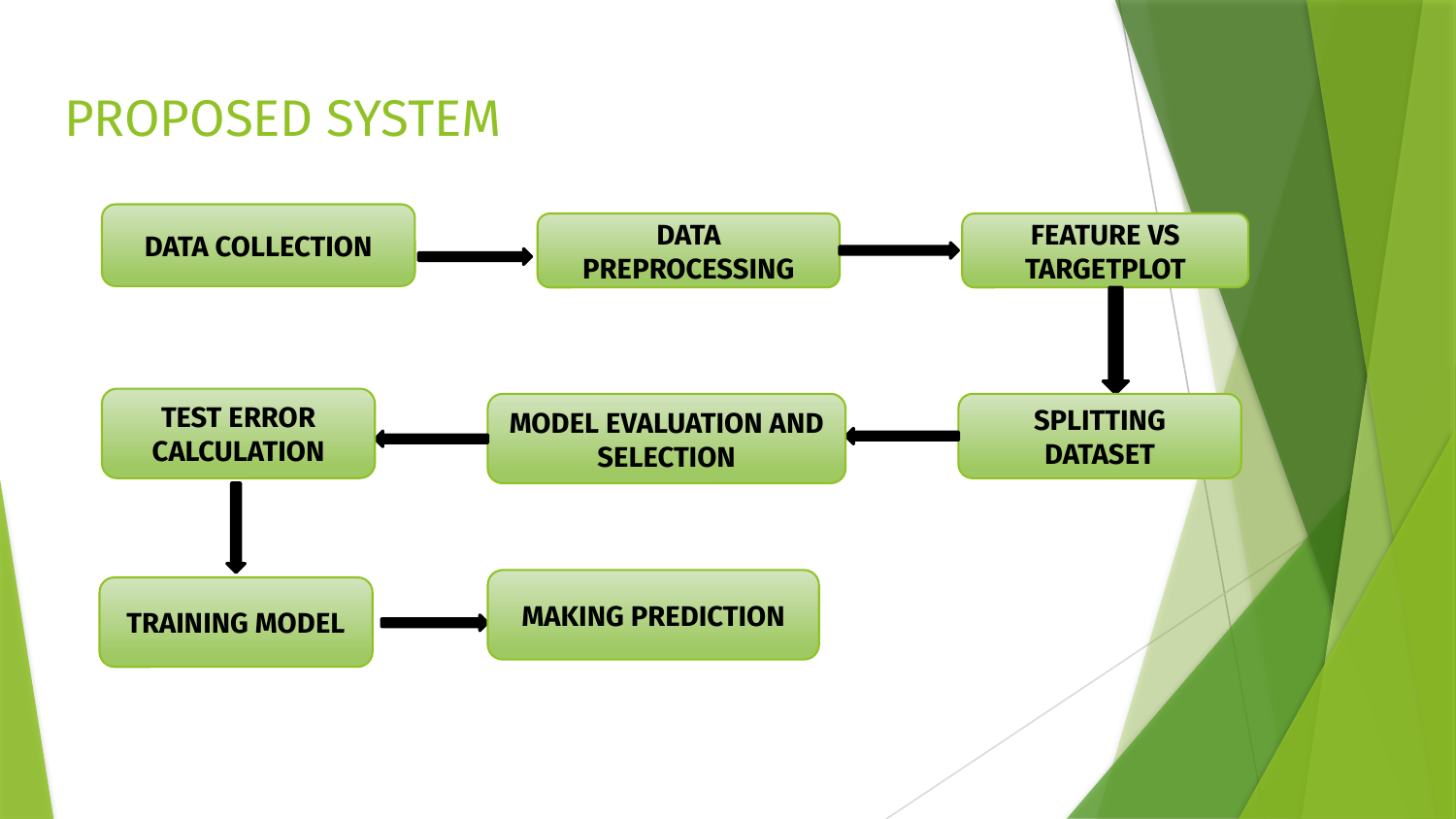

# PROPOSED SYSTEM

DATA COLLECTION
DATA PREPROCESSING
FEATURE VS TARGETPLOT

TEST ERROR CALCULATION
MODEL EVALUATION AND SELECTION
SPLITTING DATASET

MAKING PREDICTION
TRAINING MODEL